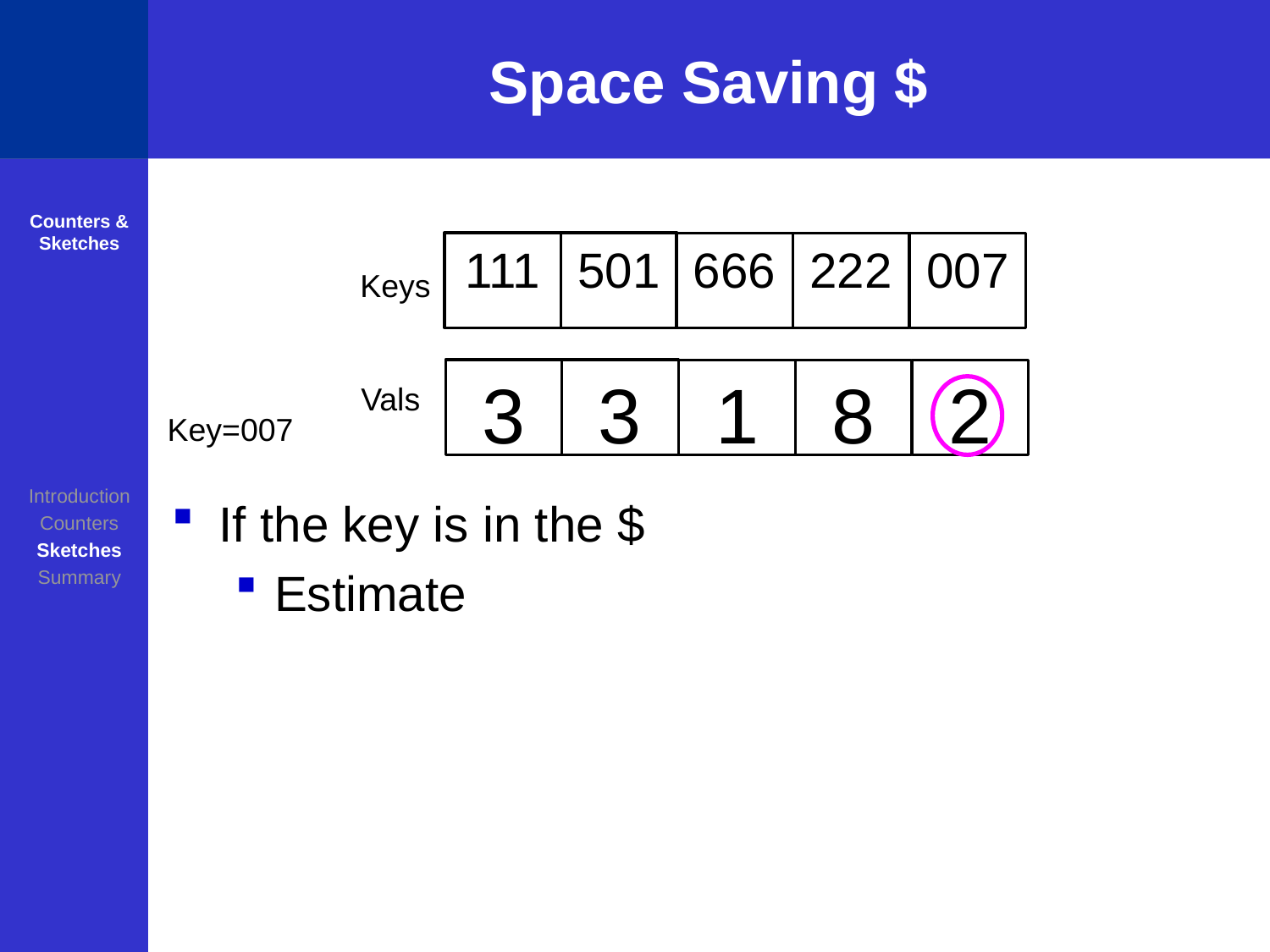

# Space Saving $

Counters & Sketches
111
501
666
222
007
Keys
3
3
1
8
2
Vals

Key=007
Introduction
Counters
Sketches
Summary
If the key is in the $
Estimate